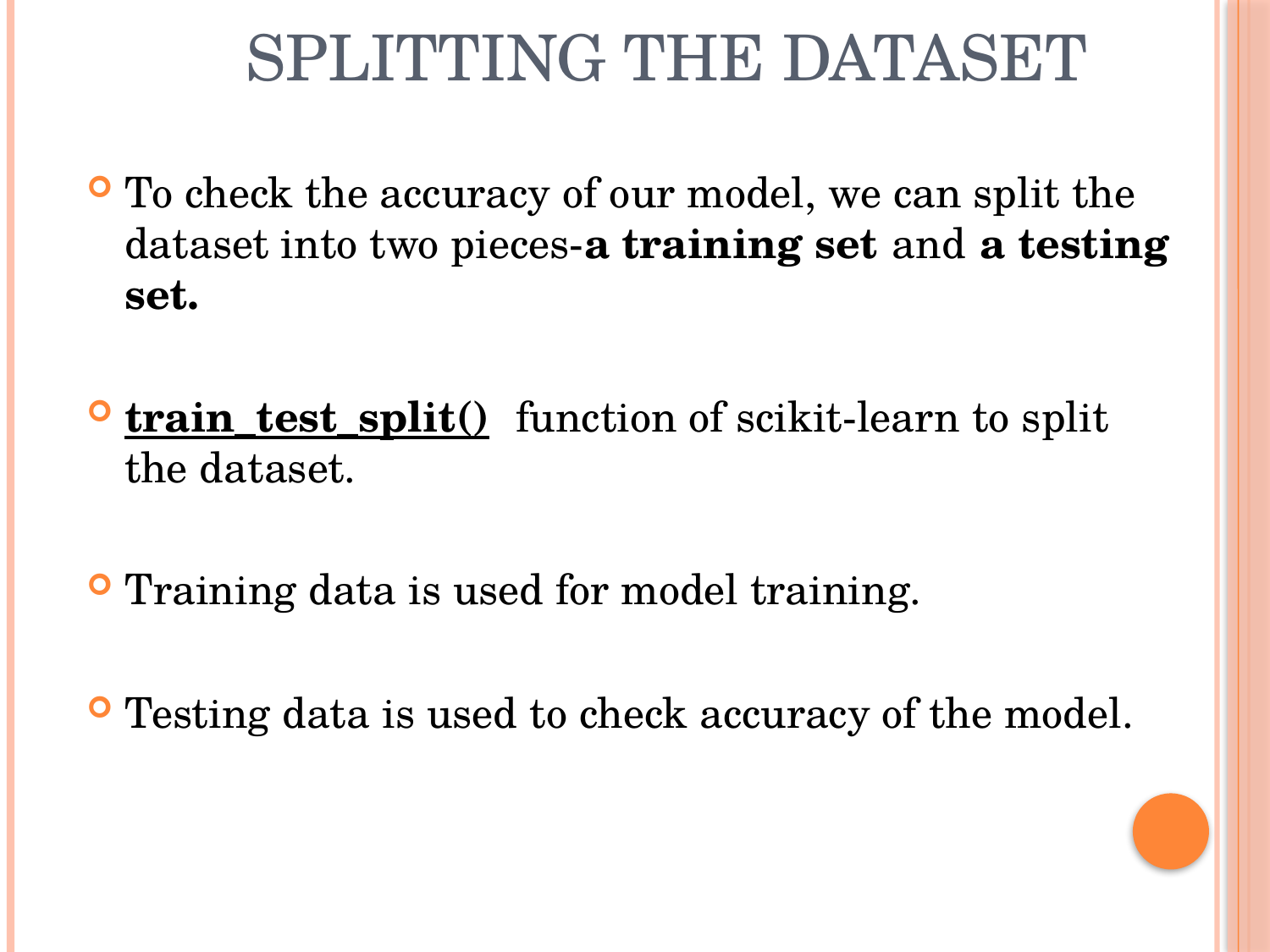

# Splitting the dataset
To check the accuracy of our model, we can split the dataset into two pieces-a training set and a testing set.

train_test_split()  function of scikit-learn to split the dataset.

Training data is used for model training.

Testing data is used to check accuracy of the model.